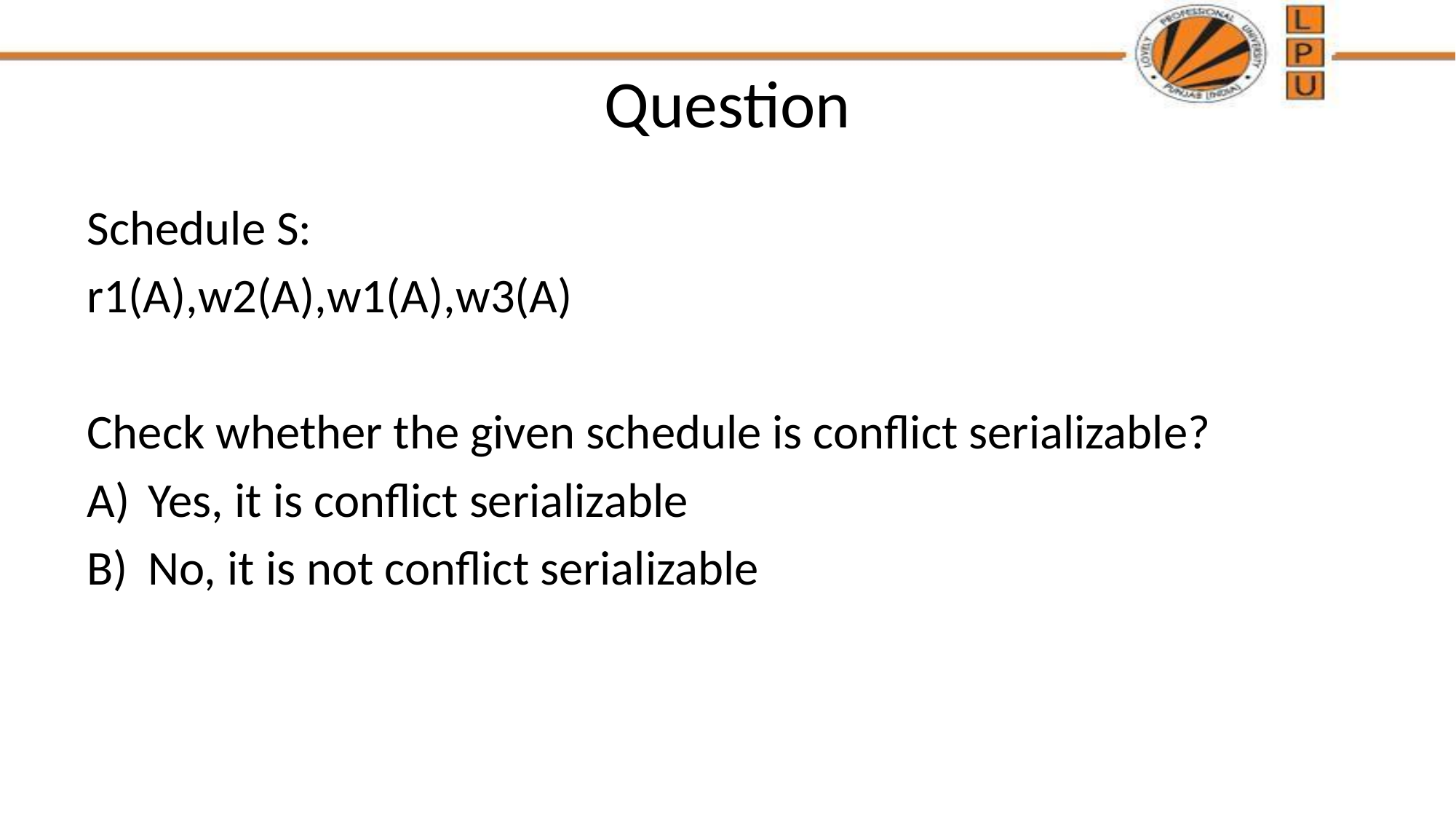

# Question
Schedule S:
r1(A),w2(A),w1(A),w3(A)

Check whether the given schedule is conflict serializable?
Yes, it is conflict serializable
No, it is not conflict serializable